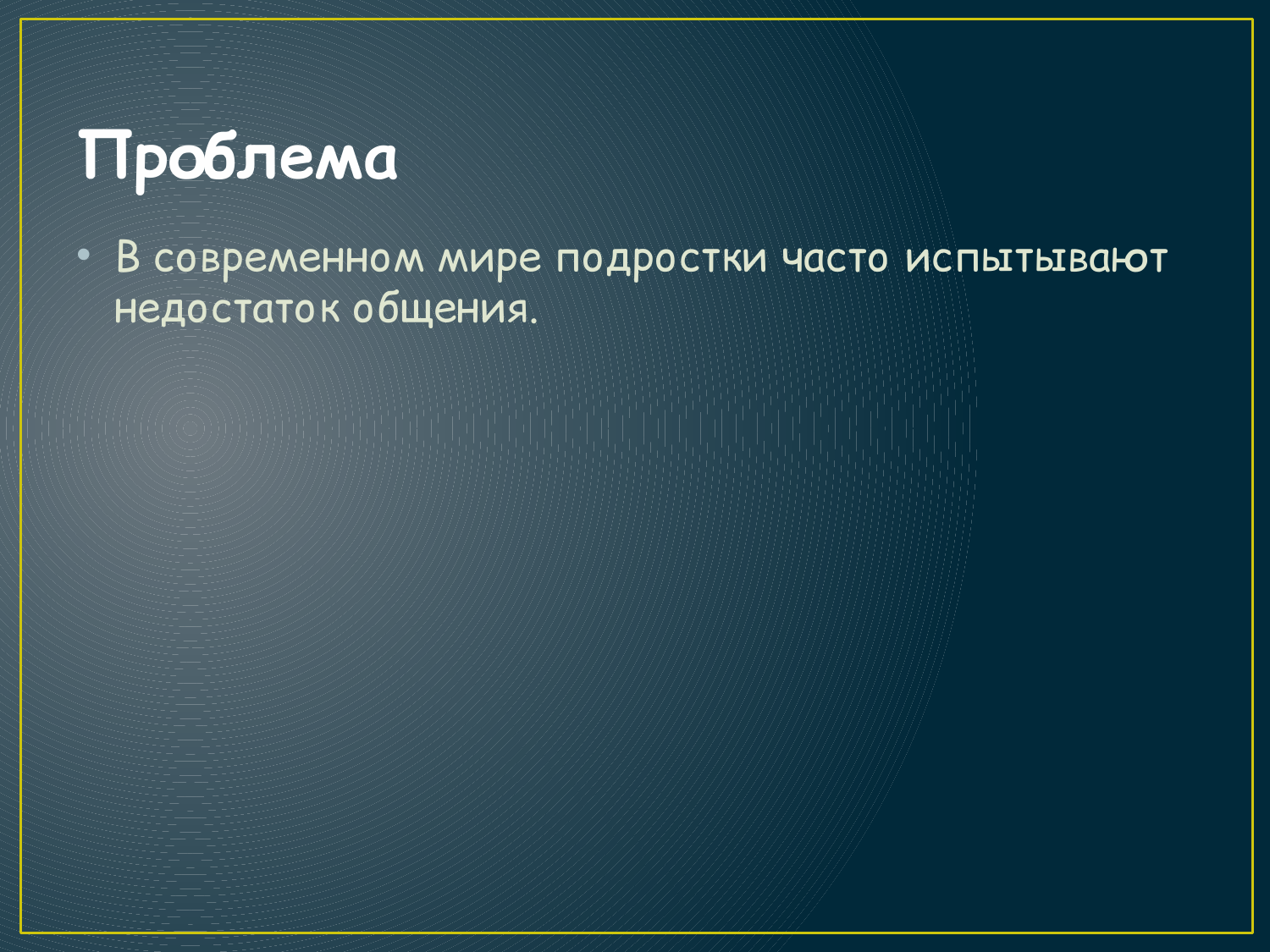

# Проблема
В современном мире подростки часто испытывают недостаток общения.